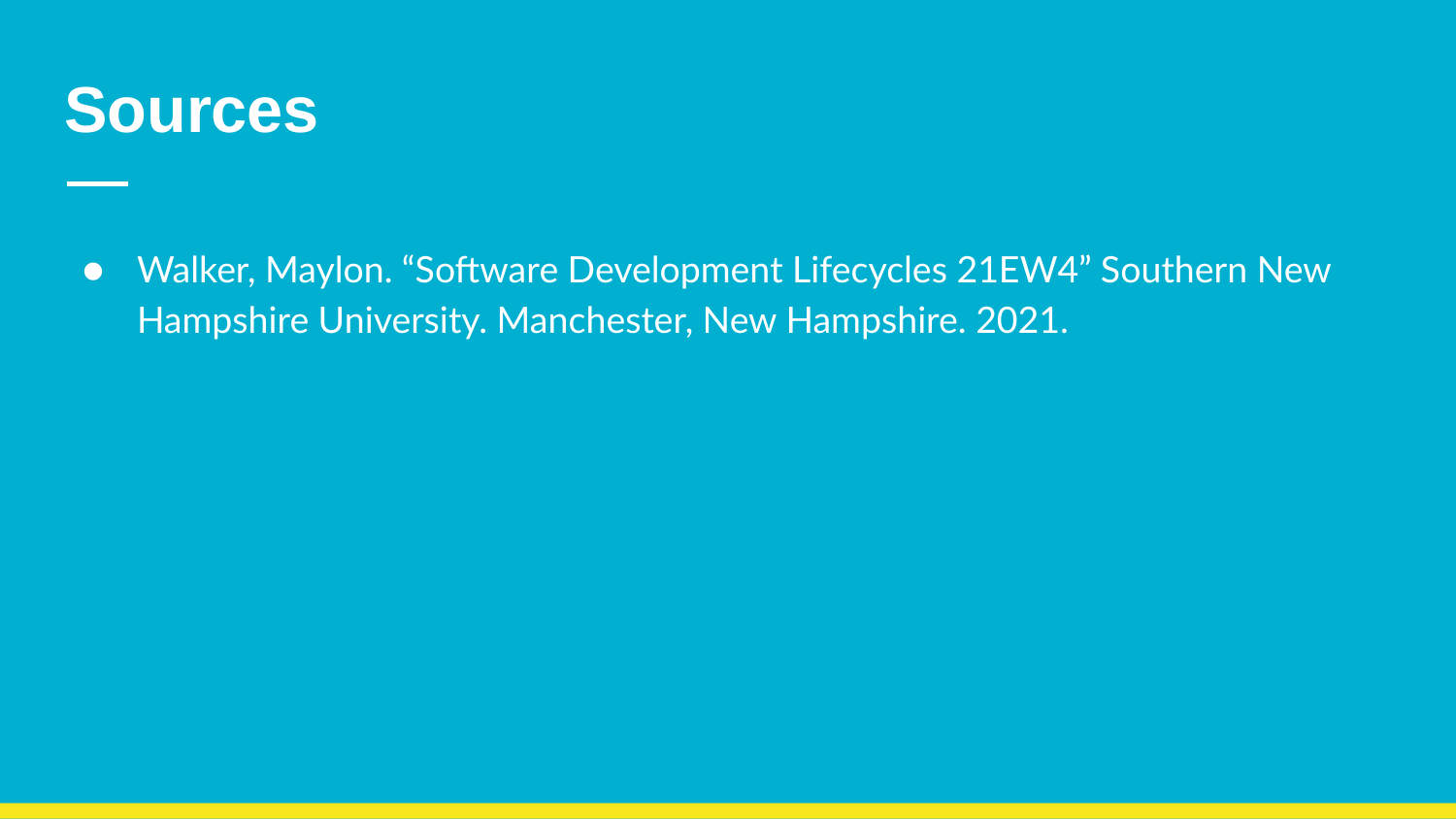

# Sources
Walker, Maylon. “Software Development Lifecycles 21EW4” Southern New Hampshire University. Manchester, New Hampshire. 2021.